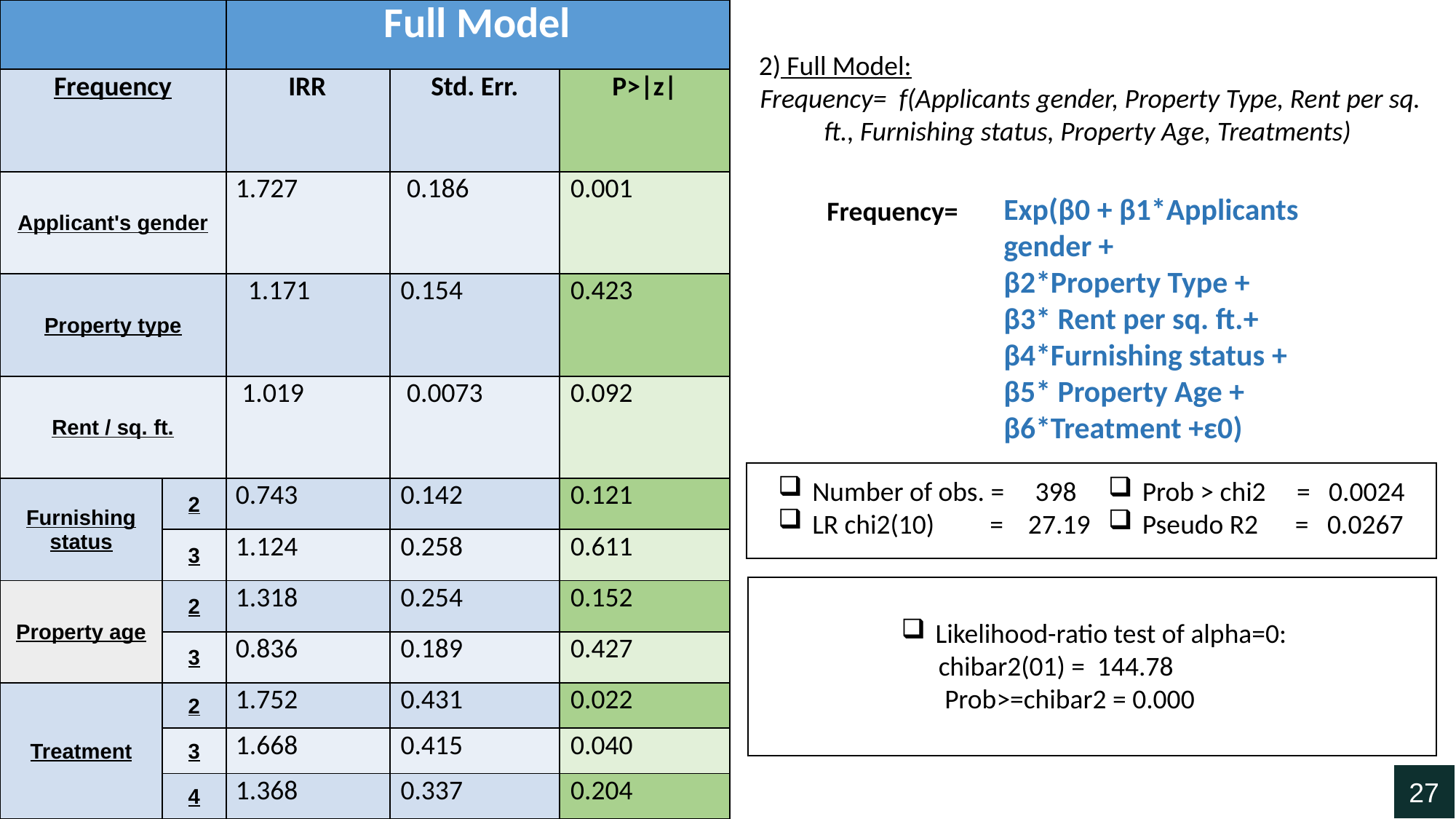

| Full Model |  |  |
| --- | --- | --- |
| IRR | Std. Err. | P>|z| |
| 1.727 | 0.186 | 0.001 |
| 1.171 | 0.154 | 0.423 |
| 1.019 | 0.0073 | 0.092 |
| 0.743 | 0.142 | 0.121 |
| 1.124 | 0.258 | 0.611 |
| 1.318 | 0.254 | 0.152 |
| 0.836 | 0.189 | 0.427 |
| 1.752 | 0.431 | 0.022 |
| 1.668 | 0.415 | 0.040 |
| 1.368 | 0.337 | 0.204 |
|  |  |
| --- | --- |
| Frequency |  |
| Applicant's gender |  |
| Property type |  |
| Rent / sq. ft. |  |
| Furnishing status | 2 |
|  | 3 |
| Property age | 2 |
|  | 3 |
| Treatment | 2 |
|  | 3 |
|  | 4 |
 2) Full Model:
 Frequency=  f(Applicants gender, Property Type, Rent per sq. ft., Furnishing status, Property Age, Treatments)
Exp(β0 + β1*Applicants gender +
β2*Property Type +
β3* Rent per sq. ft.+
β4*Furnishing status +
β5* Property Age +
β6*Treatment +ε0)
Frequency=

Number of obs. =     398
LR chi2(10)         =    27.19

Prob > chi2     =   0.0024
Pseudo R2      =   0.0267

Likelihood-ratio test of alpha=0:
      chibar2(01) =  144.78
       Prob>=chibar2 = 0.000
27